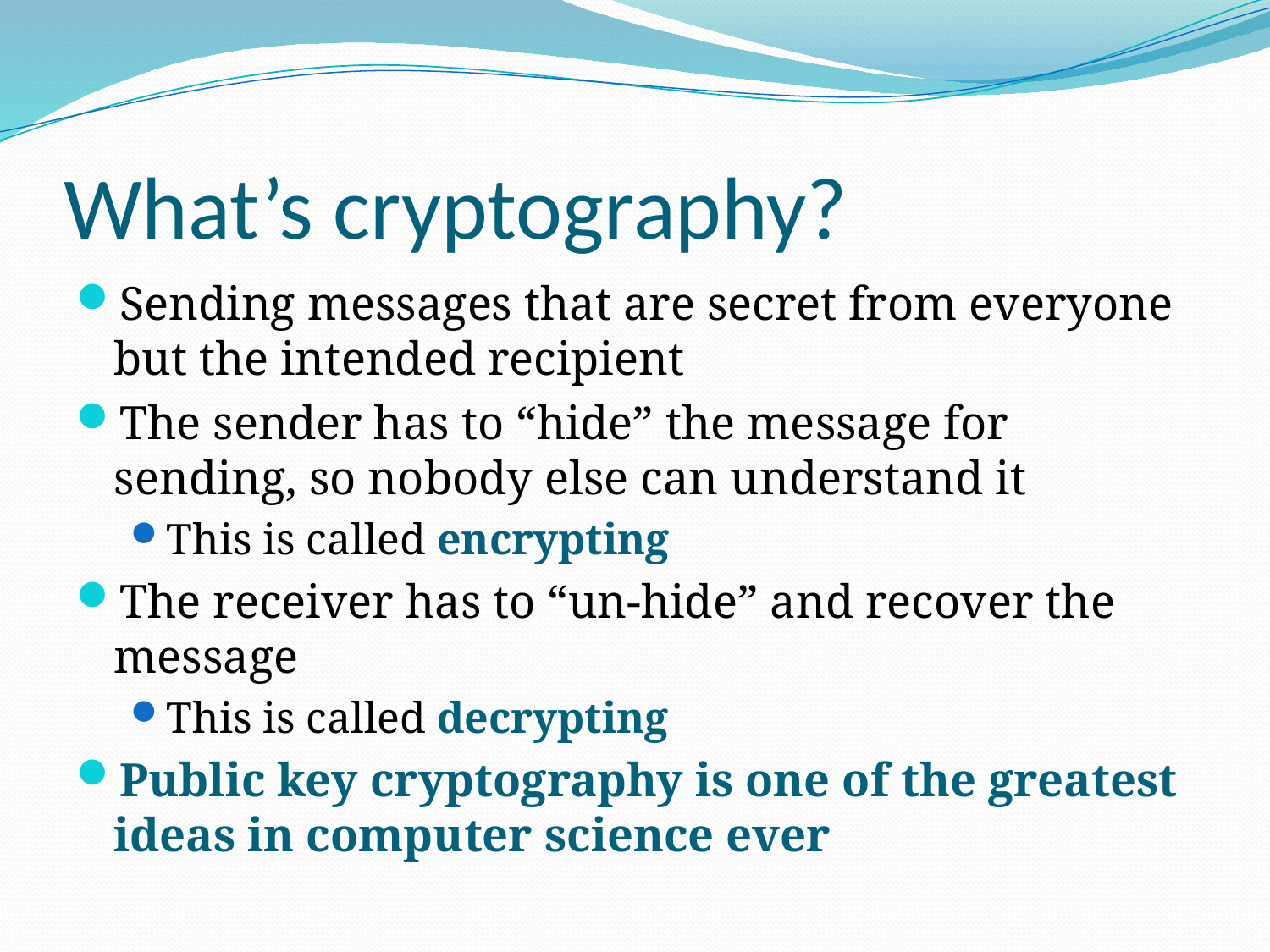

# What’s cryptography?
Sending messages that are secret from everyone but the intended recipient
The sender has to “hide” the message for sending, so nobody else can understand it
This is called encrypting
The receiver has to “un-hide” and recover the message
This is called decrypting
Public key cryptography is one of the greatest ideas in computer science ever